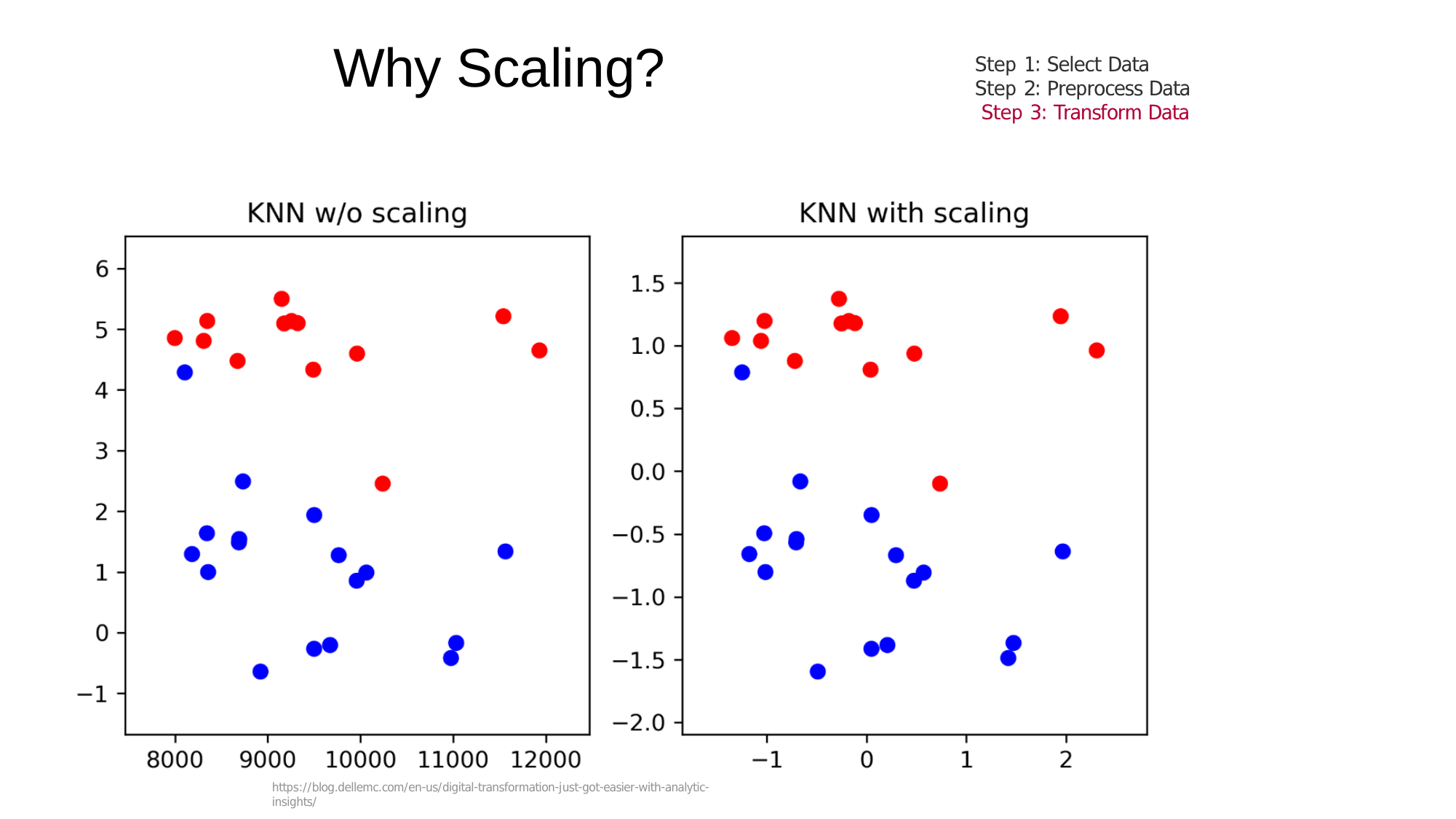

# Why Scaling?
Step 1: Select Data  Step 2: Preprocess Data  Step 3: Transform Data

https://blog.dellemc.com/en-us/digital-transformation-just-got-easier-with-analytic-  insights/